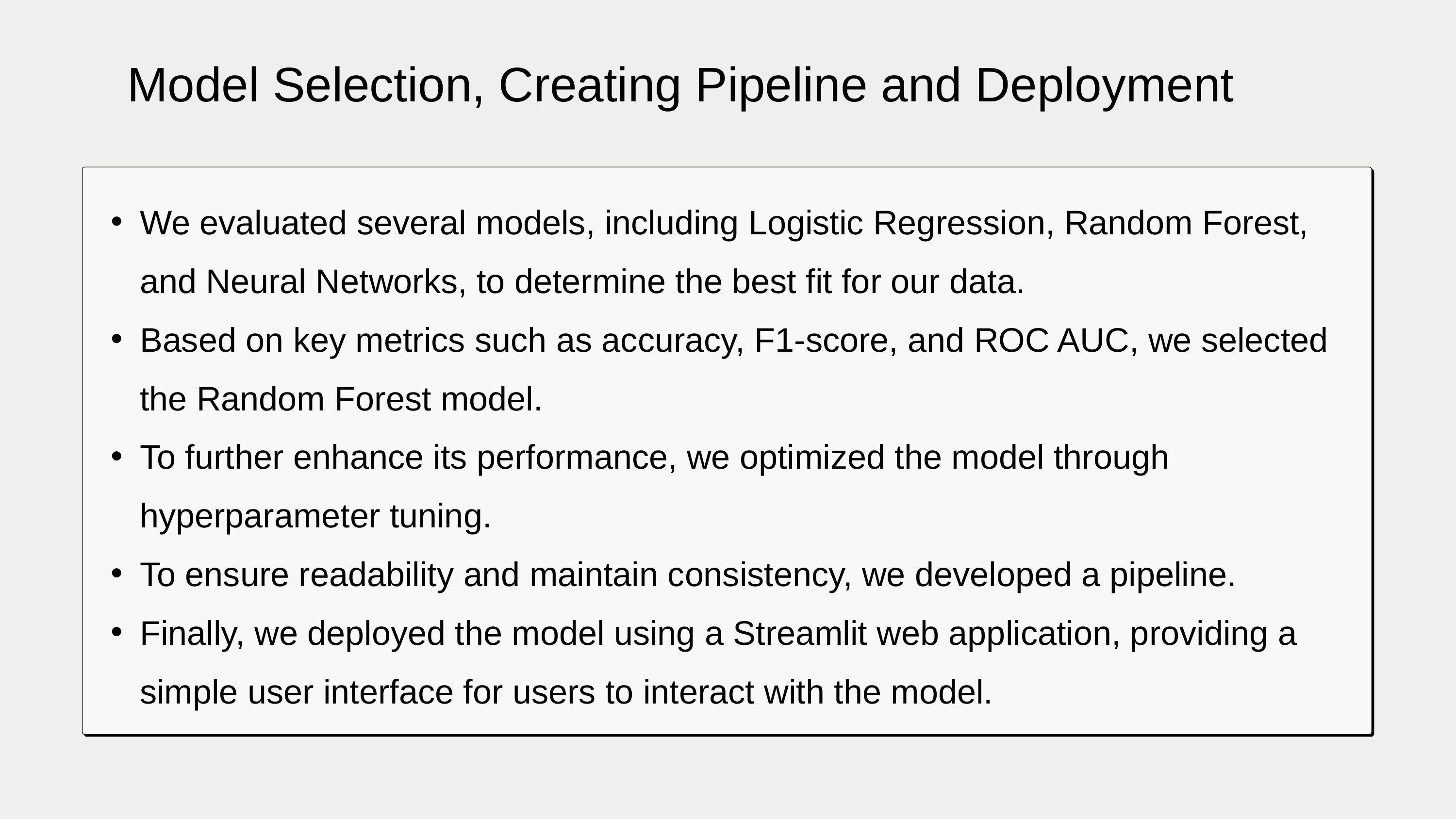

Model Selection, Creating Pipeline and Deployment

We evaluated several models, including Logistic Regression, Random Forest, and Neural Networks, to determine the best fit for our data.
Based on key metrics such as accuracy, F1-score, and ROC AUC, we selected the Random Forest model.
To further enhance its performance, we optimized the model through hyperparameter tuning.
To ensure readability and maintain consistency, we developed a pipeline.
Finally, we deployed the model using a Streamlit web application, providing a simple user interface for users to interact with the model.